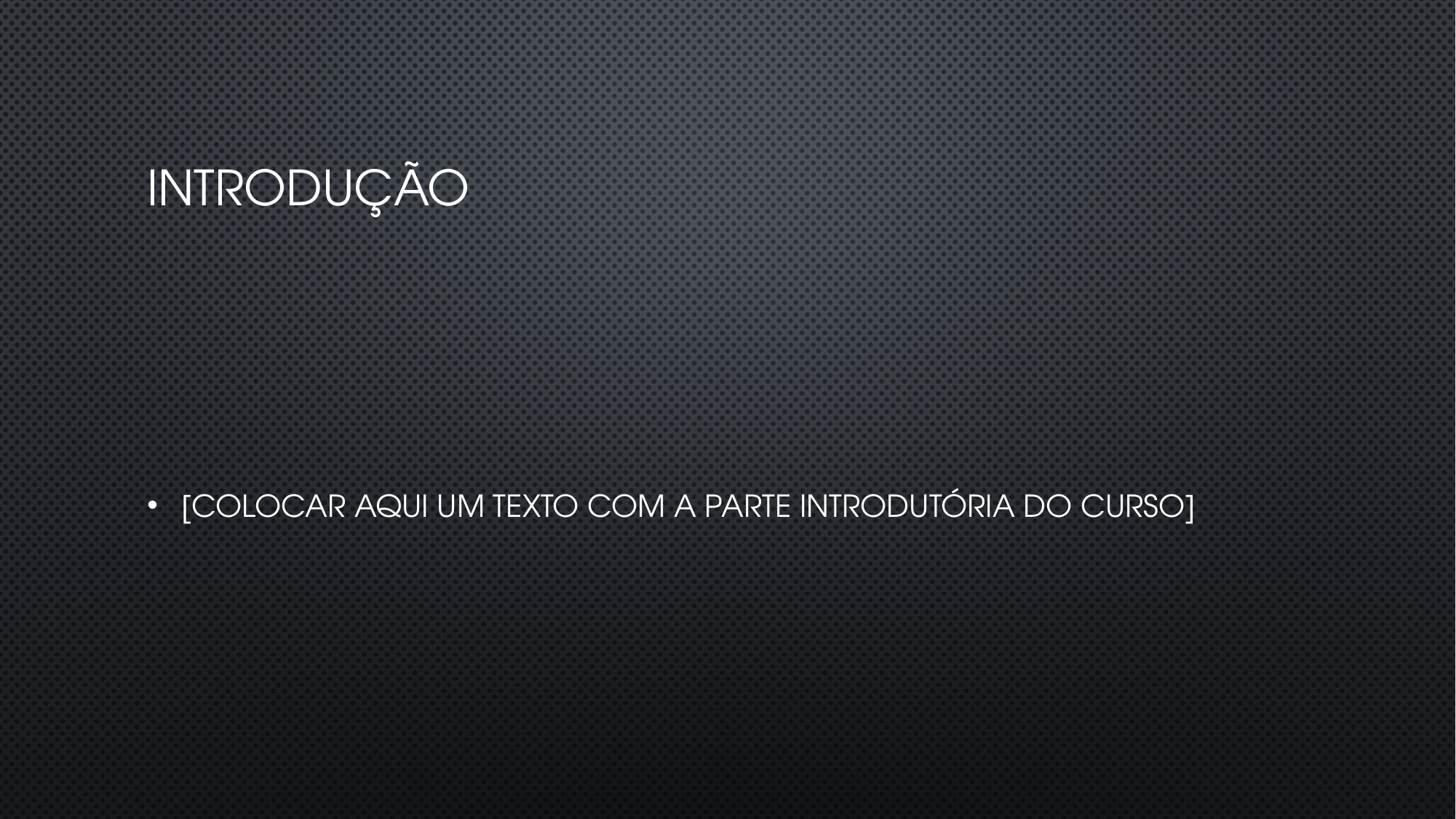

# Introdução
[Colocar aqui um texto com a parte introdutória do curso]